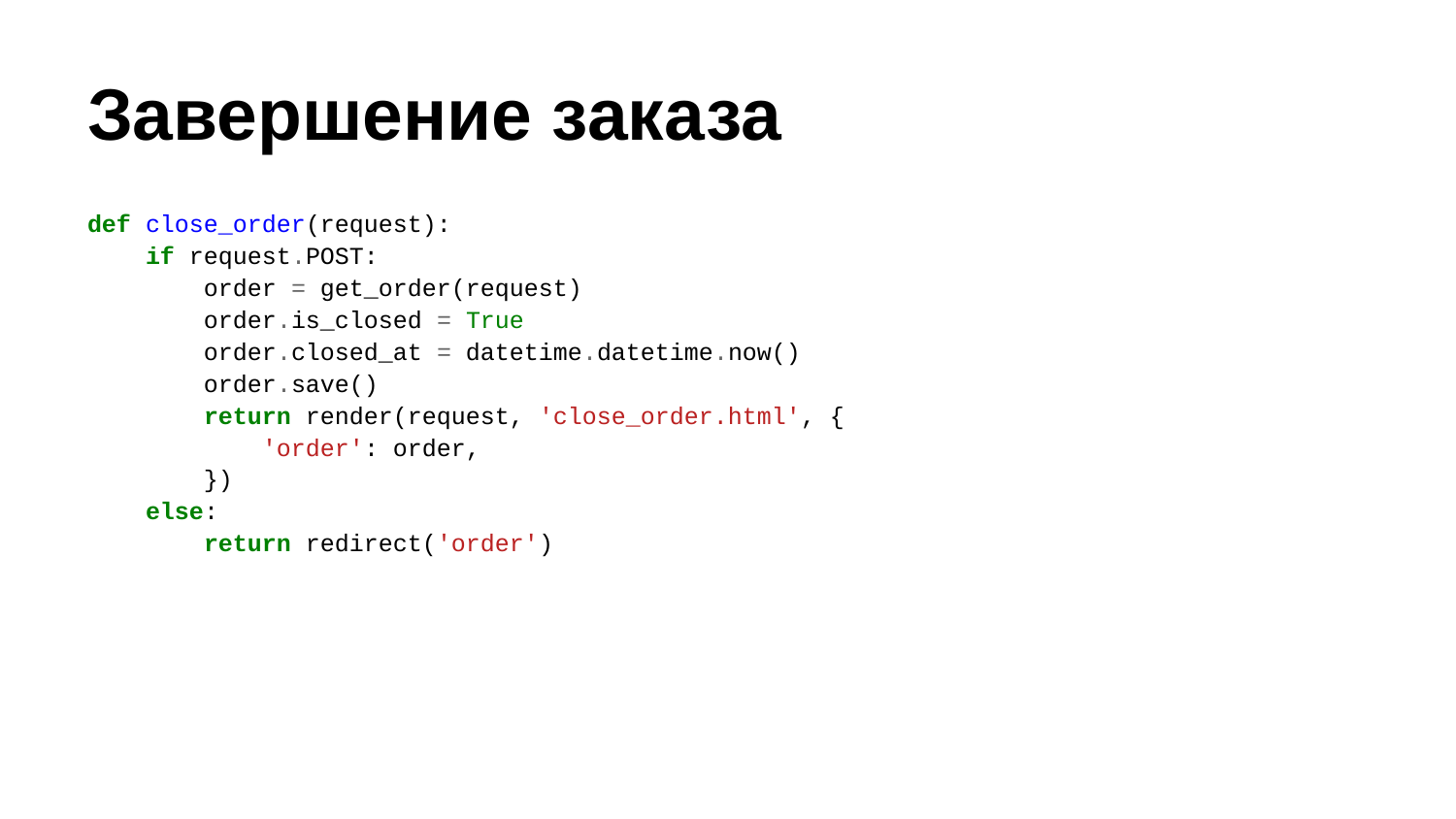

# Завершение заказа
def close_order(request):
    if request.POST:
        order = get_order(request)
        order.is_closed = True
        order.closed_at = datetime.datetime.now()
        order.save()
        return render(request, 'close_order.html', {
            'order': order,
        })
    else:
        return redirect('order')